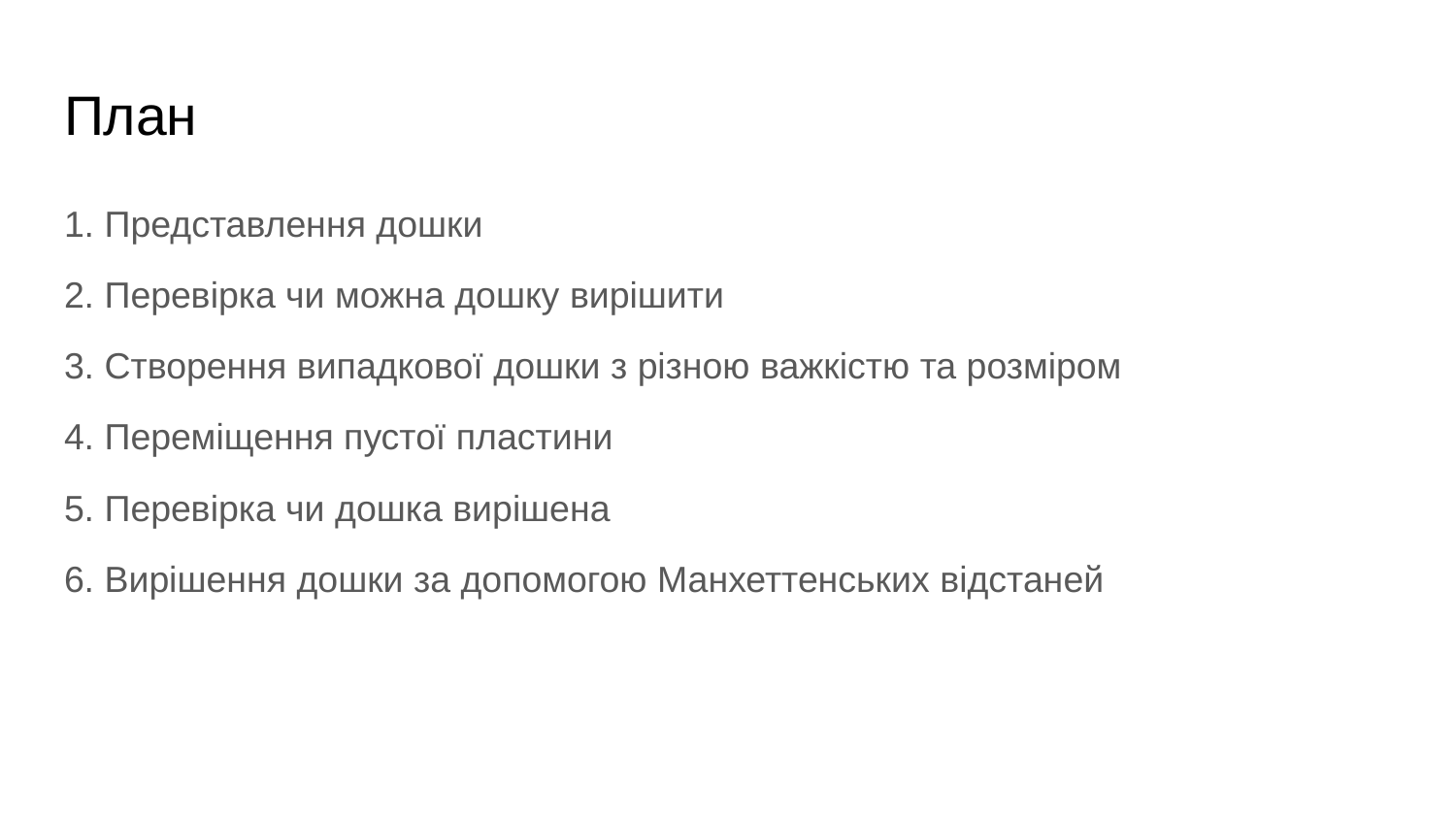

# План
1. Представлення дошки
2. Перевірка чи можна дошку вирішити
3. Створення випадкової дошки з різною важкістю та розміром
4. Переміщення пустої пластини
5. Перевірка чи дошка вирішена
6. Вирішення дошки за допомогою Манхеттенських відстаней